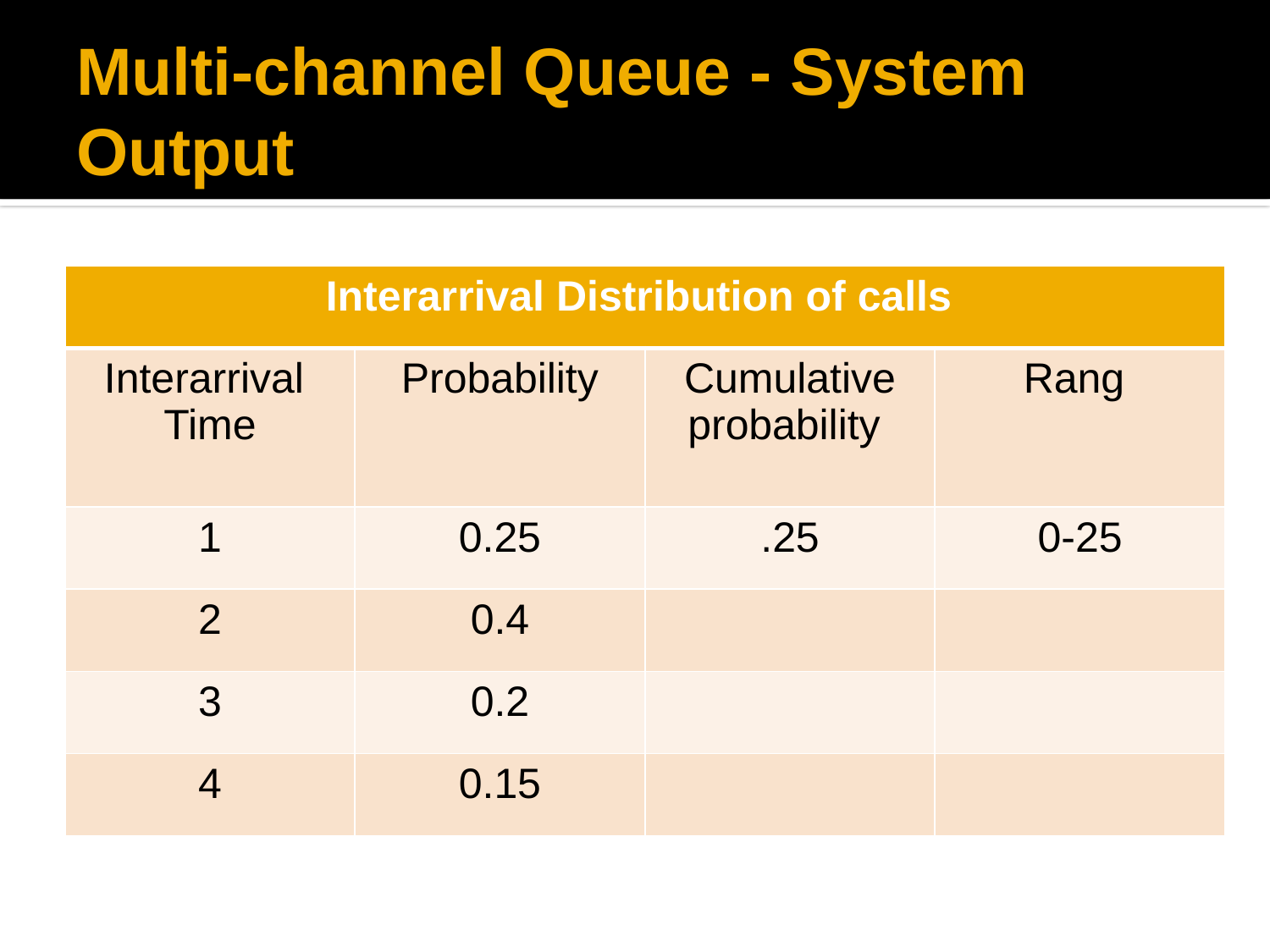

# Multi-channel Queue - System Output
| Interarrival Distribution of calls |  |  |  |
| --- | --- | --- | --- |
| Interarrival Time | Probability | Cumulative probability | Rang |
| 1 | 0.25 | .25 | 0-25 |
| 2 | 0.4 |  |  |
| 3 | 0.2 |  |  |
| 4 | 0.15 |  |  |